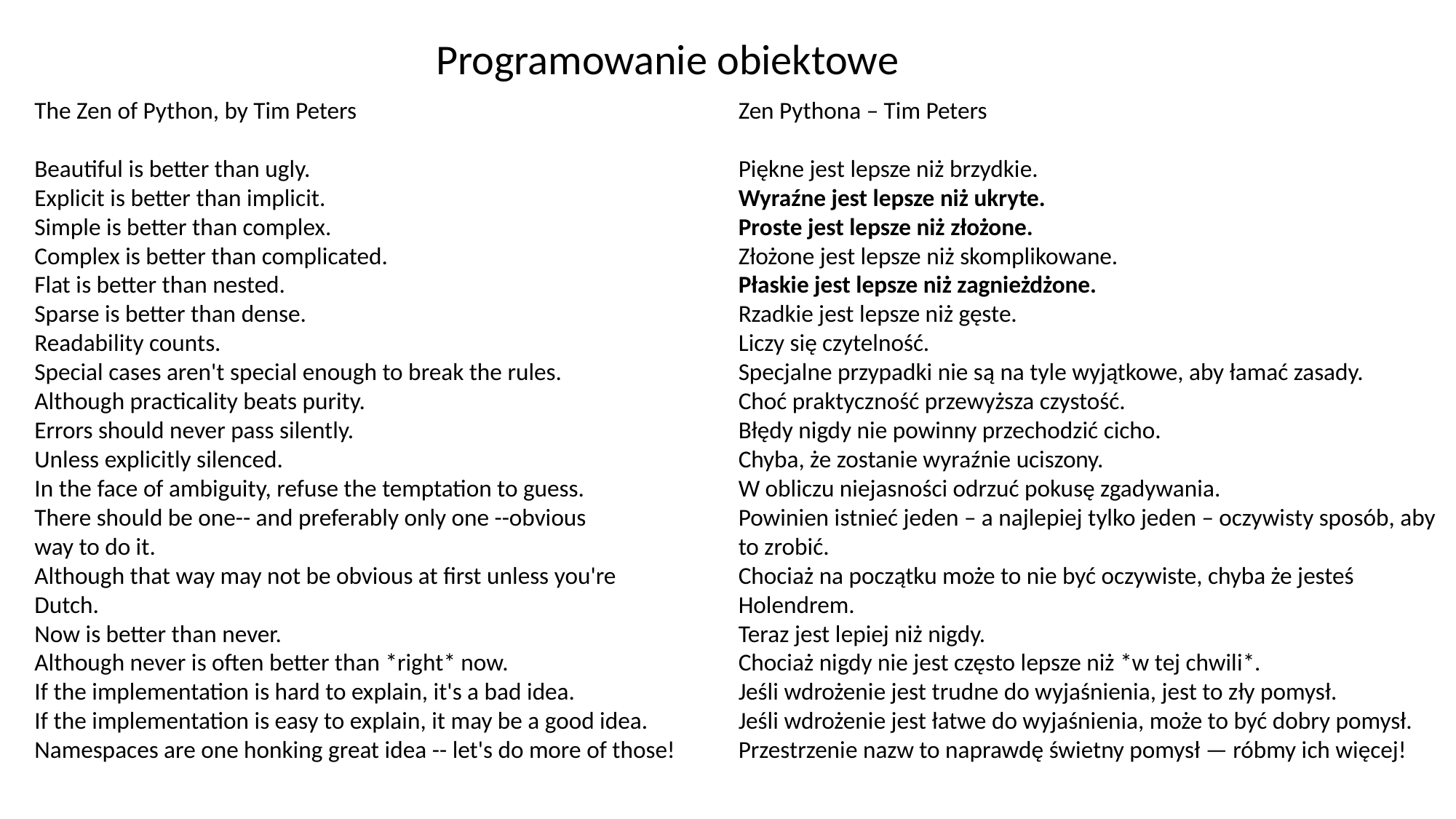

# Programowanie obiektowe
The Zen of Python, by Tim Peters

Beautiful is better than ugly.
Explicit is better than implicit.
Simple is better than complex.
Complex is better than complicated.
Flat is better than nested.
Sparse is better than dense.
Readability counts.
Special cases aren't special enough to break the rules.
Although practicality beats purity.
Errors should never pass silently.
Unless explicitly silenced.
In the face of ambiguity, refuse the temptation to guess.
There should be one-- and preferably only one --obvious
way to do it.
Although that way may not be obvious at first unless you're
Dutch.
Now is better than never.
Although never is often better than *right* now.
If the implementation is hard to explain, it's a bad idea.
If the implementation is easy to explain, it may be a good idea.
Namespaces are one honking great idea -- let's do more of those!
Zen Pythona – Tim Peters

Piękne jest lepsze niż brzydkie.
Wyraźne jest lepsze niż ukryte.
Proste jest lepsze niż złożone.
Złożone jest lepsze niż skomplikowane.
Płaskie jest lepsze niż zagnieżdżone.
Rzadkie jest lepsze niż gęste.
Liczy się czytelność.
Specjalne przypadki nie są na tyle wyjątkowe, aby łamać zasady.
Choć praktyczność przewyższa czystość.
Błędy nigdy nie powinny przechodzić cicho.
Chyba, że zostanie wyraźnie uciszony.
W obliczu niejasności odrzuć pokusę zgadywania.
Powinien istnieć jeden – a najlepiej tylko jeden – oczywisty sposób, aby to zrobić.
Chociaż na początku może to nie być oczywiste, chyba że jesteś Holendrem.
Teraz jest lepiej niż nigdy.
Chociaż nigdy nie jest często lepsze niż *w tej chwili*.
Jeśli wdrożenie jest trudne do wyjaśnienia, jest to zły pomysł.
Jeśli wdrożenie jest łatwe do wyjaśnienia, może to być dobry pomysł.
Przestrzenie nazw to naprawdę świetny pomysł — róbmy ich więcej!